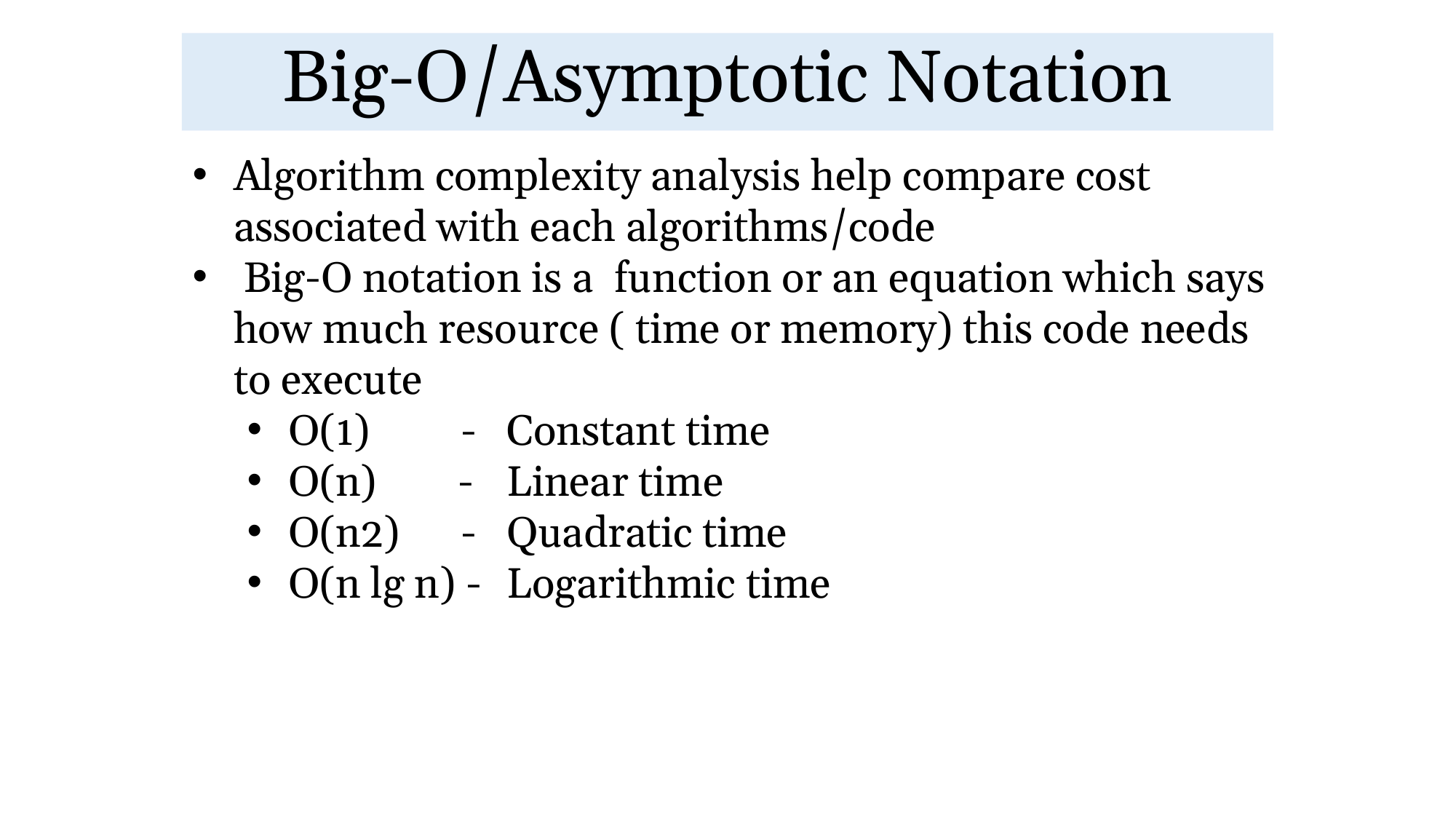

Big-O/Asymptotic Notation
Algorithm complexity analysis help compare cost associated with each algorithms/code
 Big-O notation is a  function or an equation which says how much resource ( time or memory) this code needs to execute
O(1)         - 	Constant time
O(n)        - 	Linear time
O(n2)      - 	Quadratic time
O(n lg n) - 	Logarithmic time